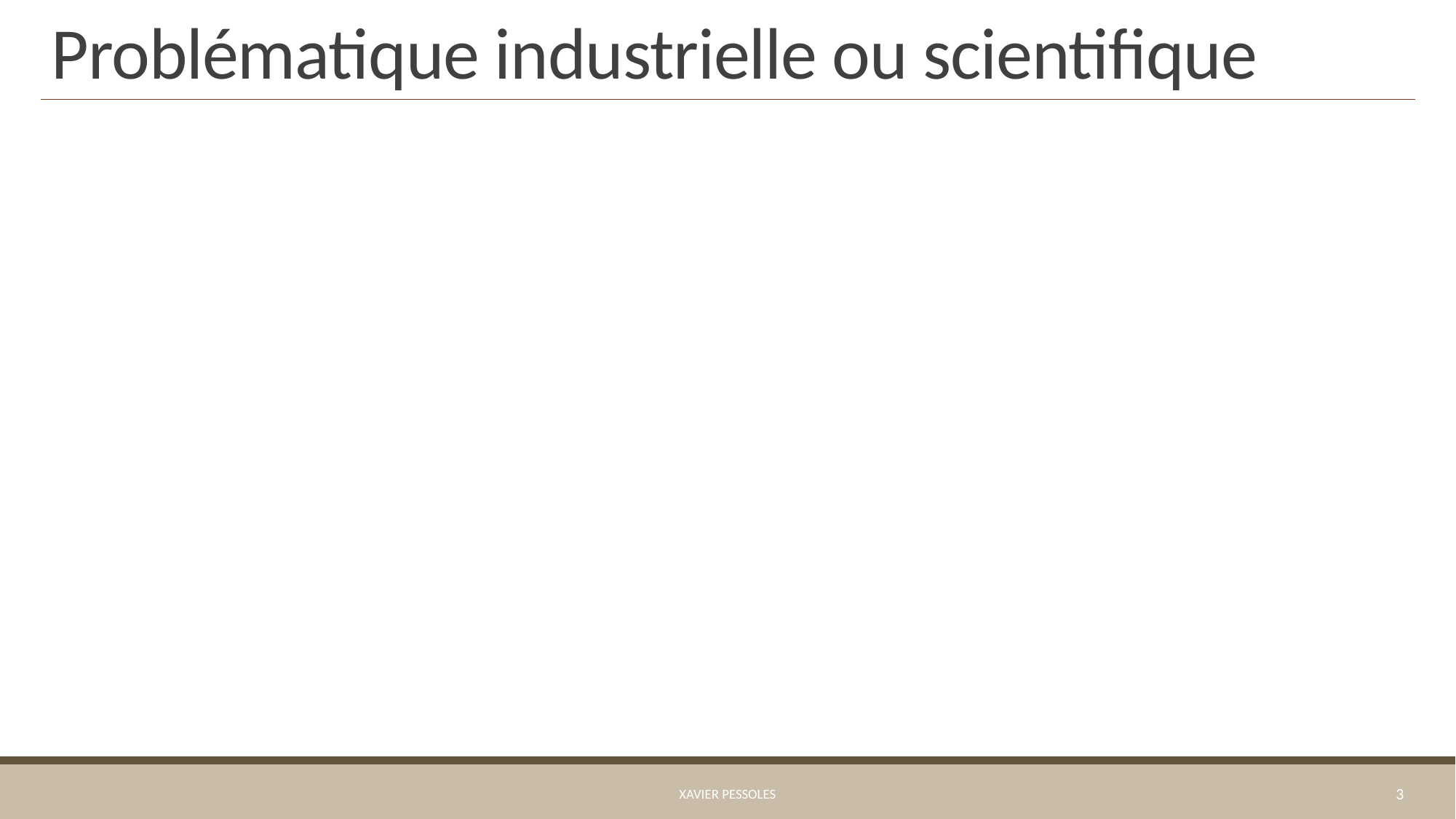

# Problématique industrielle ou scientifique

Xavier Pessoles
3